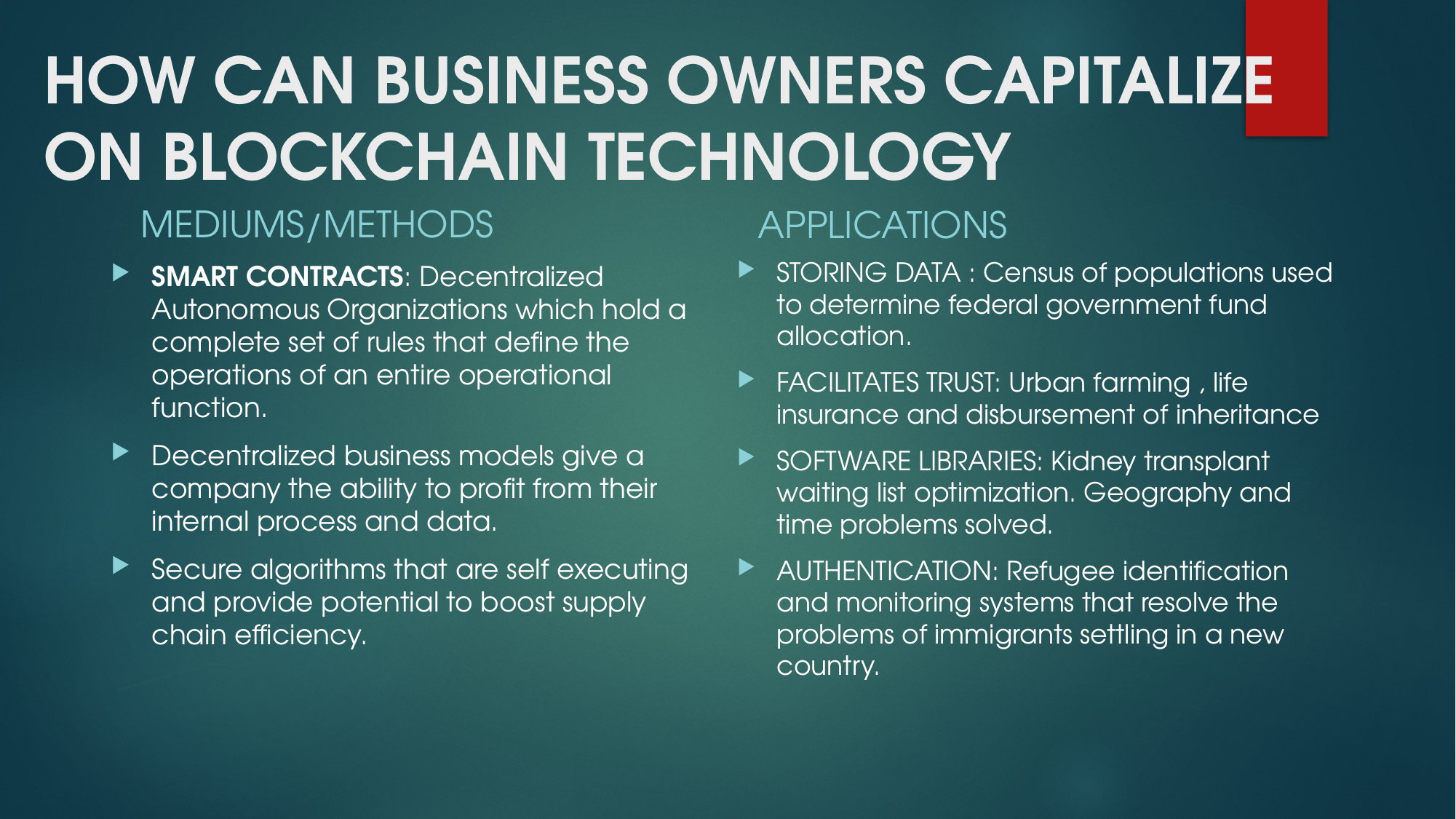

# HOW CAN BUSINESS OWNERS CAPITALIZE ON BLOCKCHAIN TECHNOLOGY
   MEDIUMS/METHODS
APPLICATIONS
STORING DATA : Census of populations used to determine federal government fund allocation.
FACILITATES TRUST: Urban farming , life insurance and disbursement of inheritance
SOFTWARE LIBRARIES: Kidney transplant waiting list optimization. Geography and time problems solved.
AUTHENTICATION: Refugee identification and monitoring systems that resolve the problems of immigrants settling in a new country.

SMART CONTRACTS: Decentralized Autonomous Organizations which hold a complete set of rules that define the operations of an entire operational function.
Decentralized business models give a company the ability to profit from their internal process and data.
Secure algorithms that are self executing and provide potential to boost supply chain efficiency.